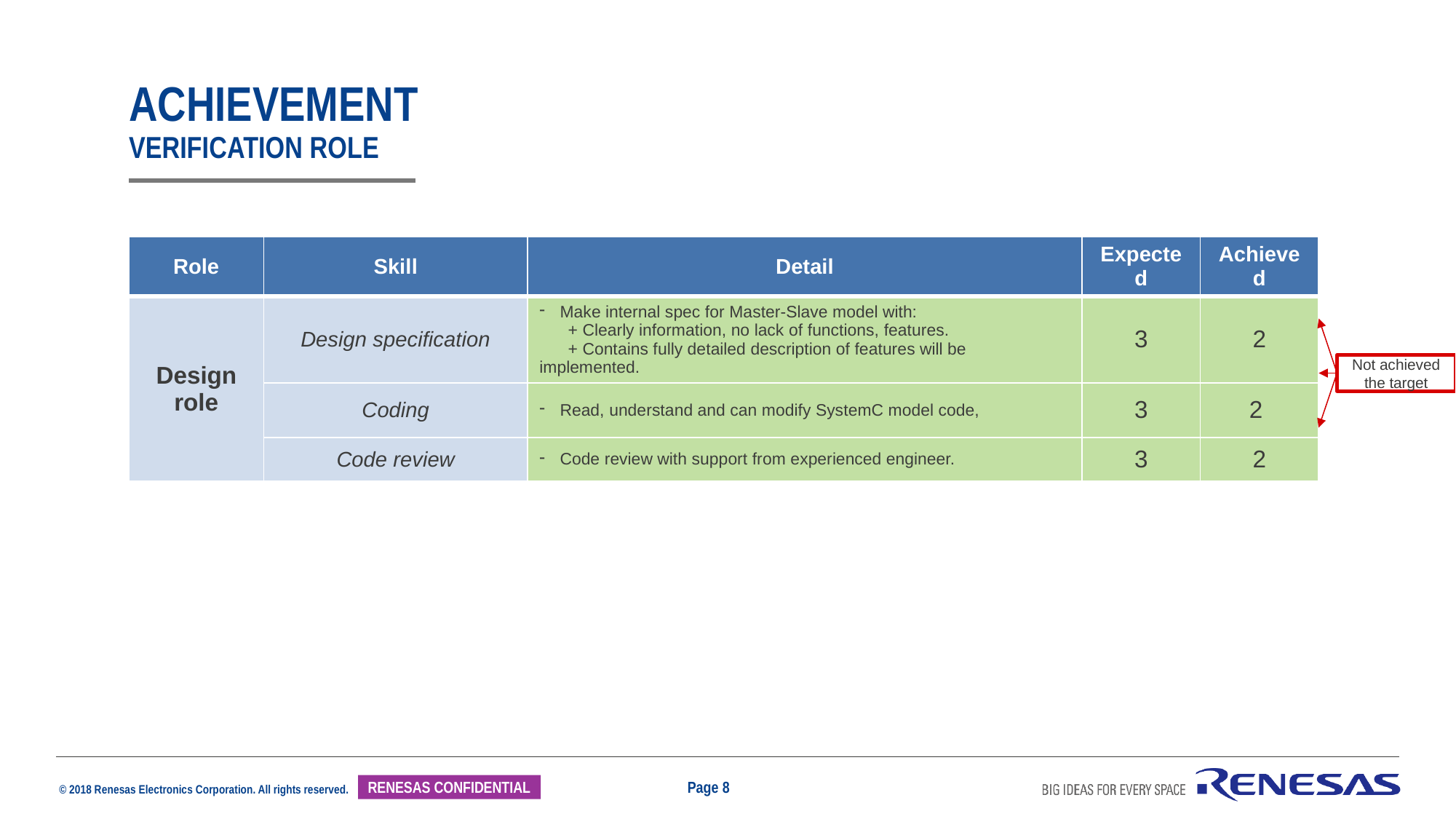

# achievement verification role
| Role | Skill | Detail | Expected | Achieved |
| --- | --- | --- | --- | --- |
| Design role | Design specification | Make internal spec for Master-Slave model with: + Clearly information, no lack of functions, features. + Contains fully detailed description of features will be implemented. | 3 | 2 |
|  | Coding | Read, understand and can modify SystemC model code, | 3 | 2 |
|  | Code review | Code review with support from experienced engineer. | 3 | 2 |
Not achieved
the target
Page 8